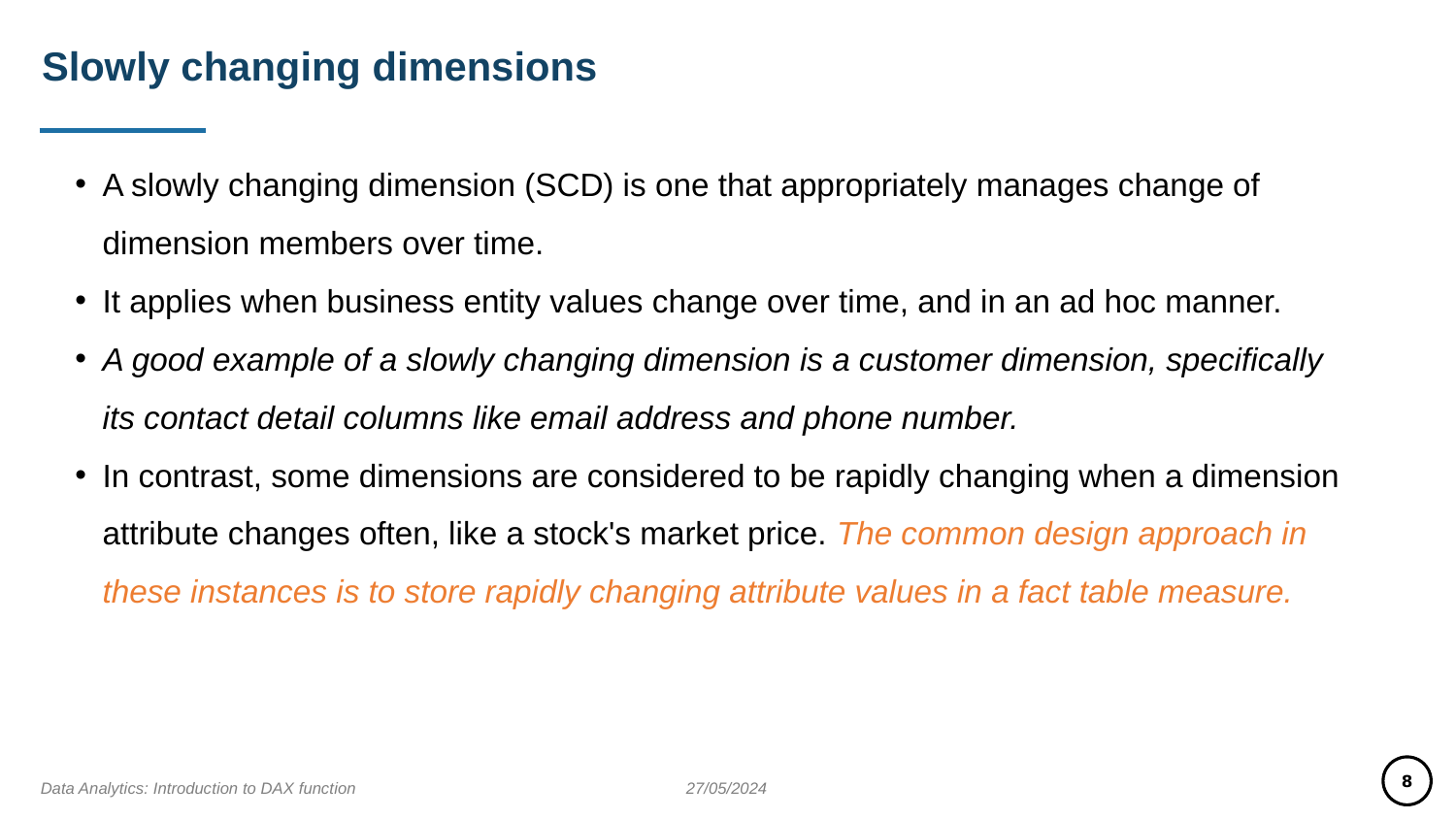

# Slowly changing dimensions
A slowly changing dimension (SCD) is one that appropriately manages change of dimension members over time.
It applies when business entity values change over time, and in an ad hoc manner.
A good example of a slowly changing dimension is a customer dimension, specifically its contact detail columns like email address and phone number.
In contrast, some dimensions are considered to be rapidly changing when a dimension attribute changes often, like a stock's market price. The common design approach in these instances is to store rapidly changing attribute values in a fact table measure.